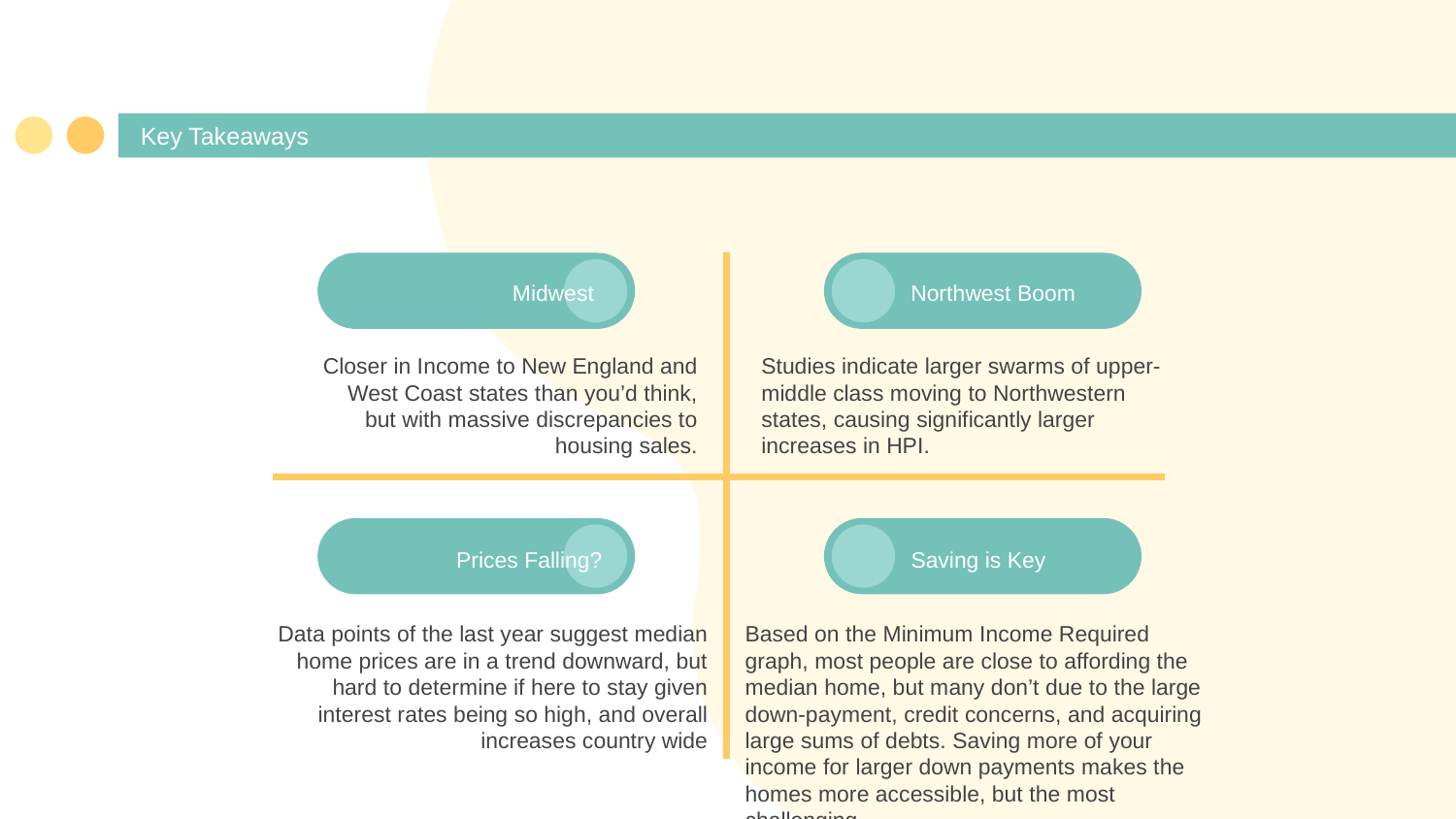

# Key Takeaways

Midwest
Northwest Boom
Closer in Income to New England and West Coast states than you’d think, but with massive discrepancies to housing sales.
Studies indicate larger swarms of upper-middle class moving to Northwestern states, causing significantly larger increases in HPI.

Prices Falling?
Saving is Key
Data points of the last year suggest median home prices are in a trend downward, but hard to determine if here to stay given interest rates being so high, and overall increases country wide
Based on the Minimum Income Required graph, most people are close to affording the median home, but many don’t due to the large down-payment, credit concerns, and acquiring large sums of debts. Saving more of your income for larger down payments makes the homes more accessible, but the most challenging.